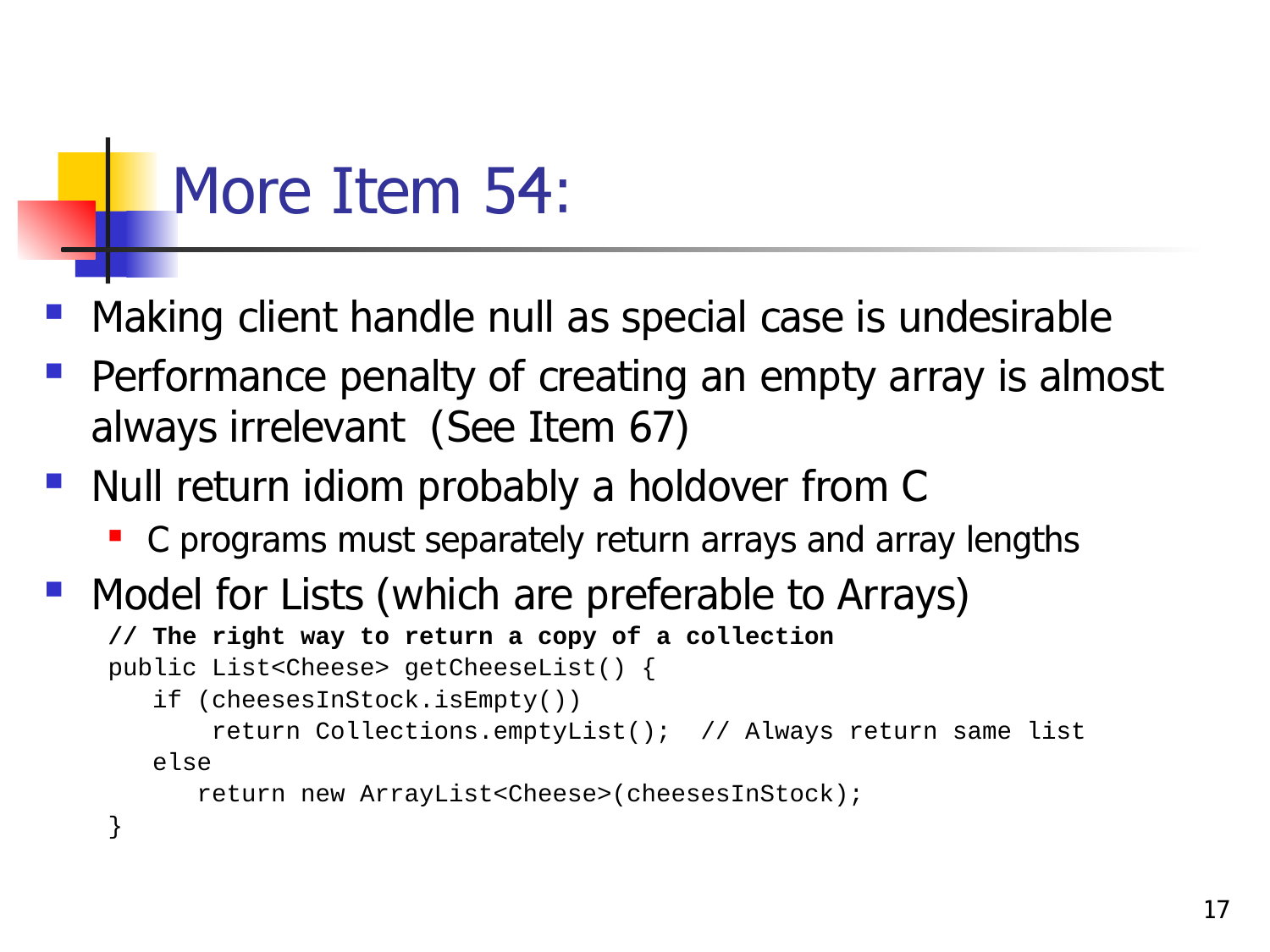

# More Item 54:
Making client handle null as special case is undesirable
Performance penalty of creating an empty array is almost always irrelevant  (See Item 67)
Null return idiom probably a holdover from C
C programs must separately return arrays and array lengths
Model for Lists (which are preferable to Arrays)
// The right way to return a copy of a collection
public List<Cheese> getCheeseList() {
   if (cheesesInStock.isEmpty())
       return Collections.emptyList();  // Always return same list
   else
      return new ArrayList<Cheese>(cheesesInStock);
}

17